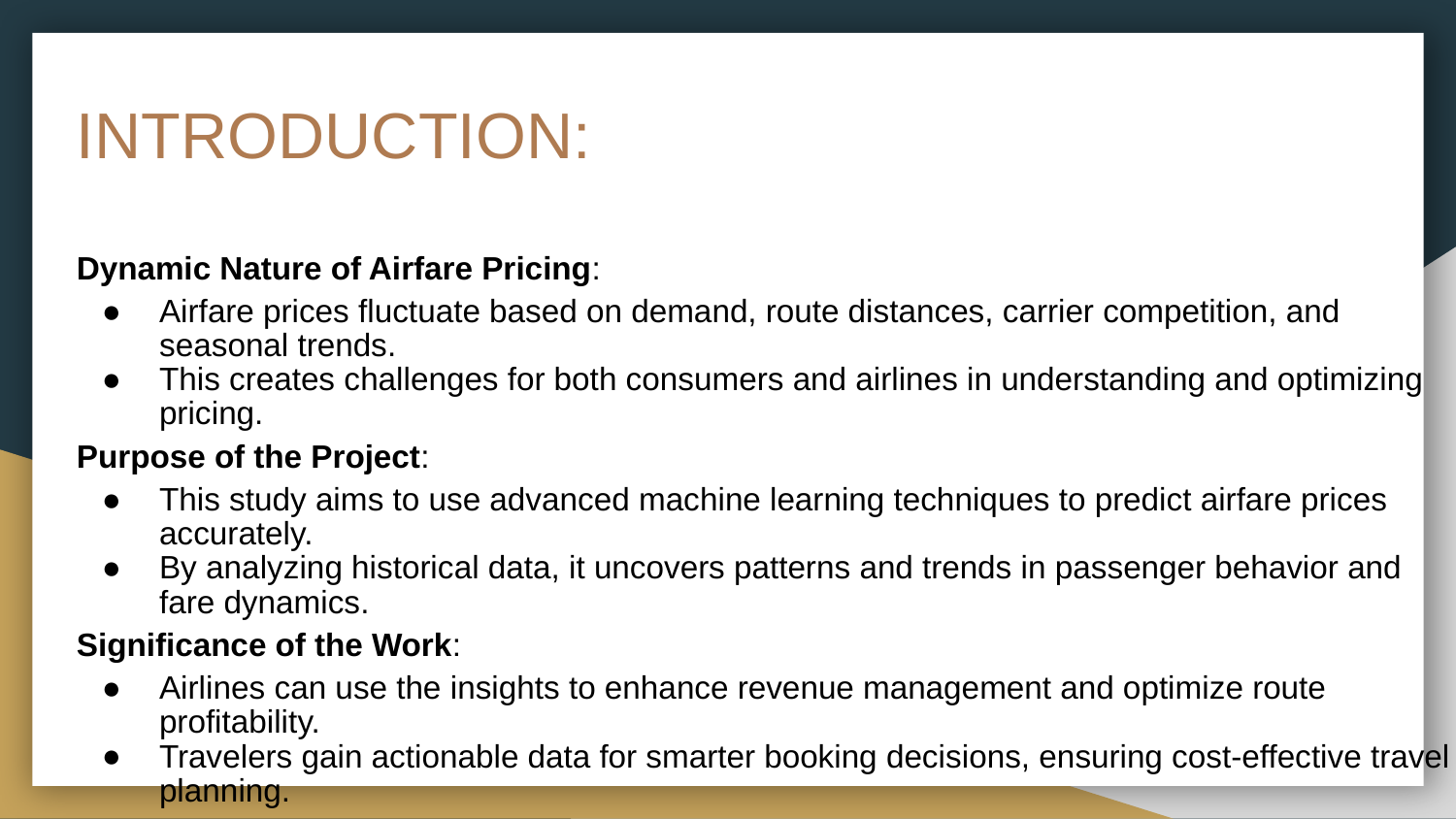

# INTRODUCTION:
Dynamic Nature of Airfare Pricing:
Airfare prices fluctuate based on demand, route distances, carrier competition, and seasonal trends.
This creates challenges for both consumers and airlines in understanding and optimizing pricing.
Purpose of the Project:
This study aims to use advanced machine learning techniques to predict airfare prices accurately.
By analyzing historical data, it uncovers patterns and trends in passenger behavior and fare dynamics.
Significance of the Work:
Airlines can use the insights to enhance revenue management and optimize route profitability.
Travelers gain actionable data for smarter booking decisions, ensuring cost-effective travel planning.